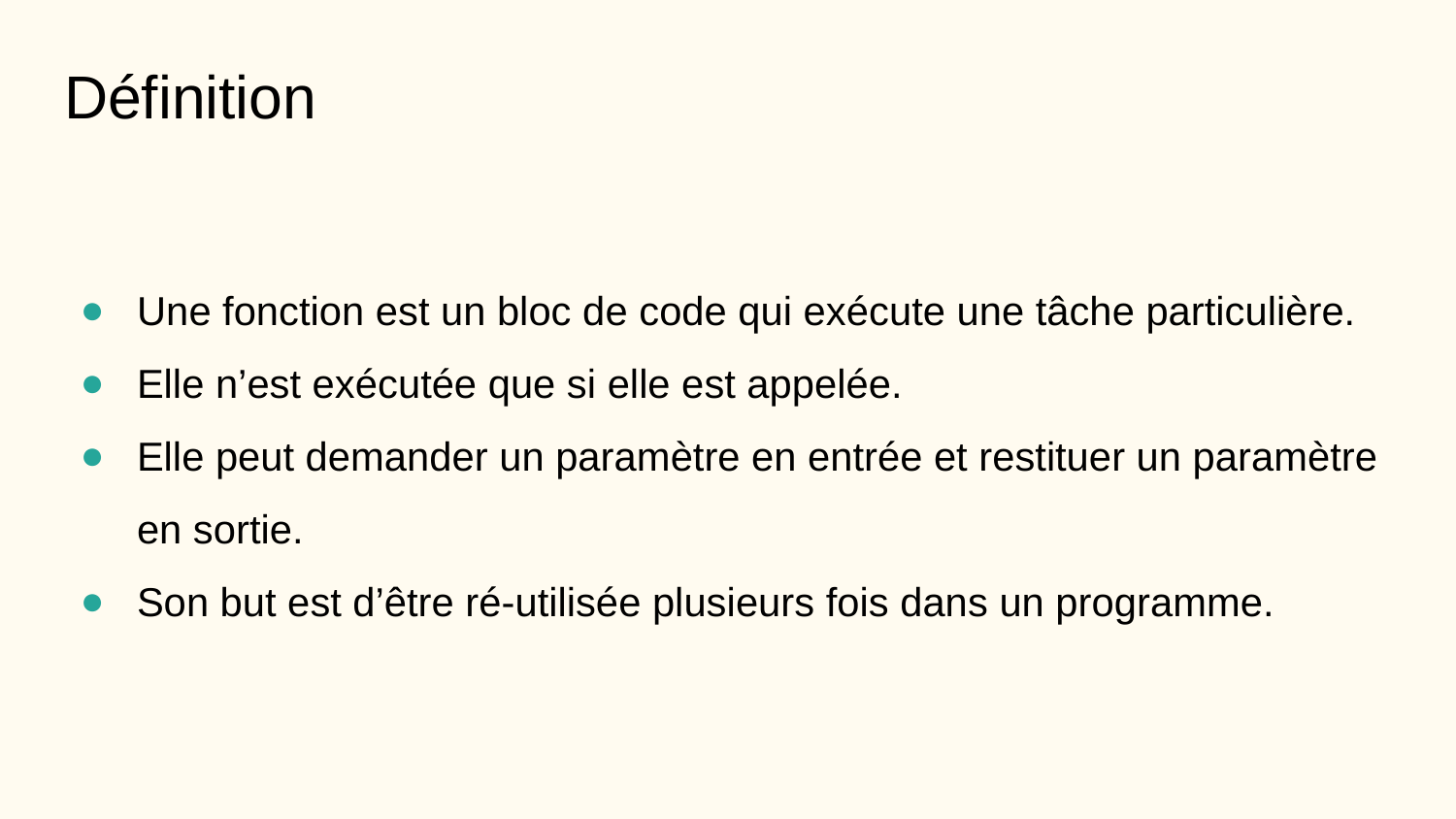

# Définition
Une fonction est un bloc de code qui exécute une tâche particulière.
Elle n’est exécutée que si elle est appelée.
Elle peut demander un paramètre en entrée et restituer un paramètre en sortie.
Son but est d’être ré-utilisée plusieurs fois dans un programme.